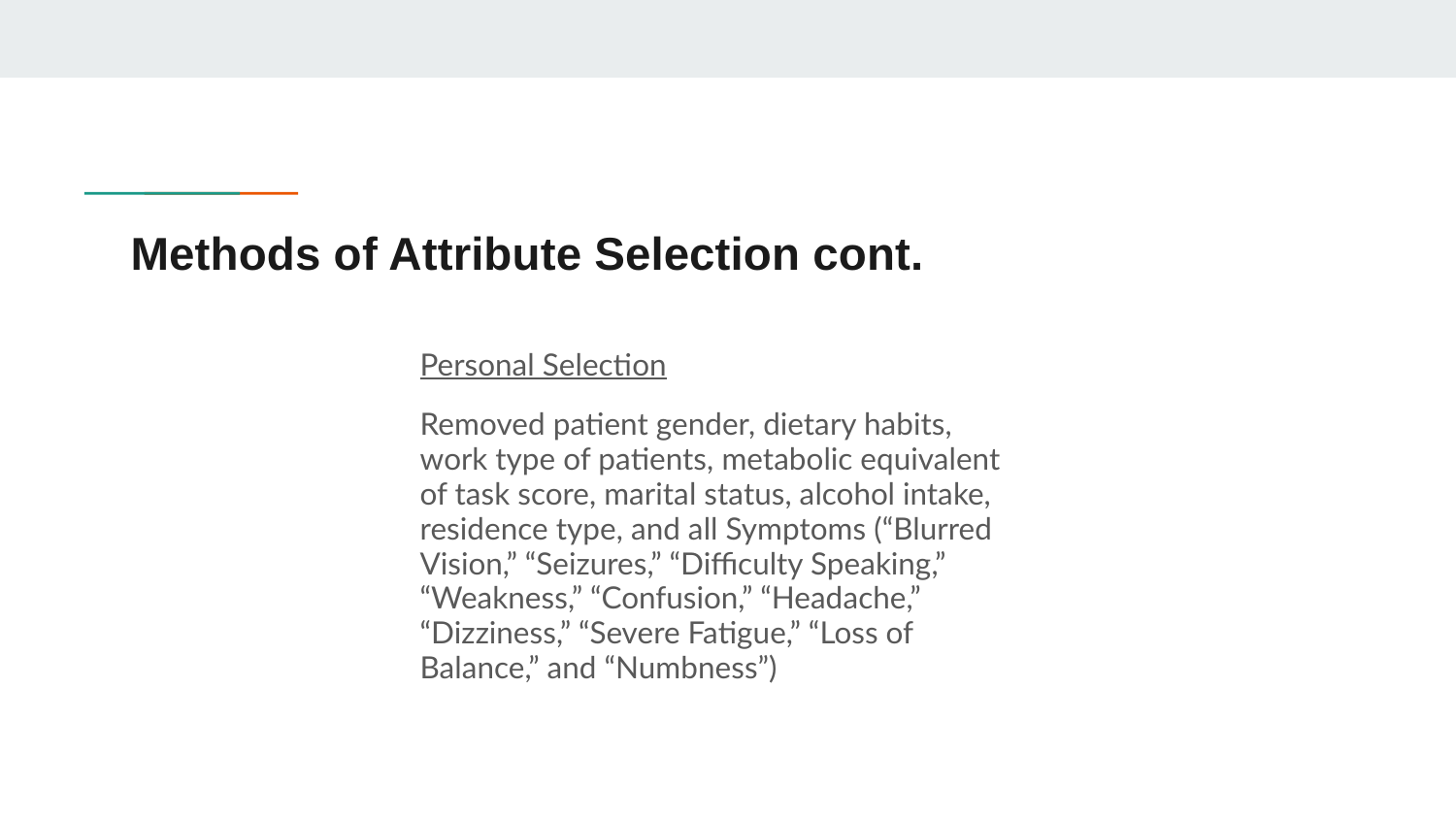

# Methods of Attribute Selection cont.
Personal Selection
Removed patient gender, dietary habits, work type of patients, metabolic equivalent of task score, marital status, alcohol intake, residence type, and all Symptoms (“Blurred Vision,” “Seizures,” “Difficulty Speaking,” “Weakness,” “Confusion,” “Headache,” “Dizziness,” “Severe Fatigue,” “Loss of Balance,” and “Numbness”)